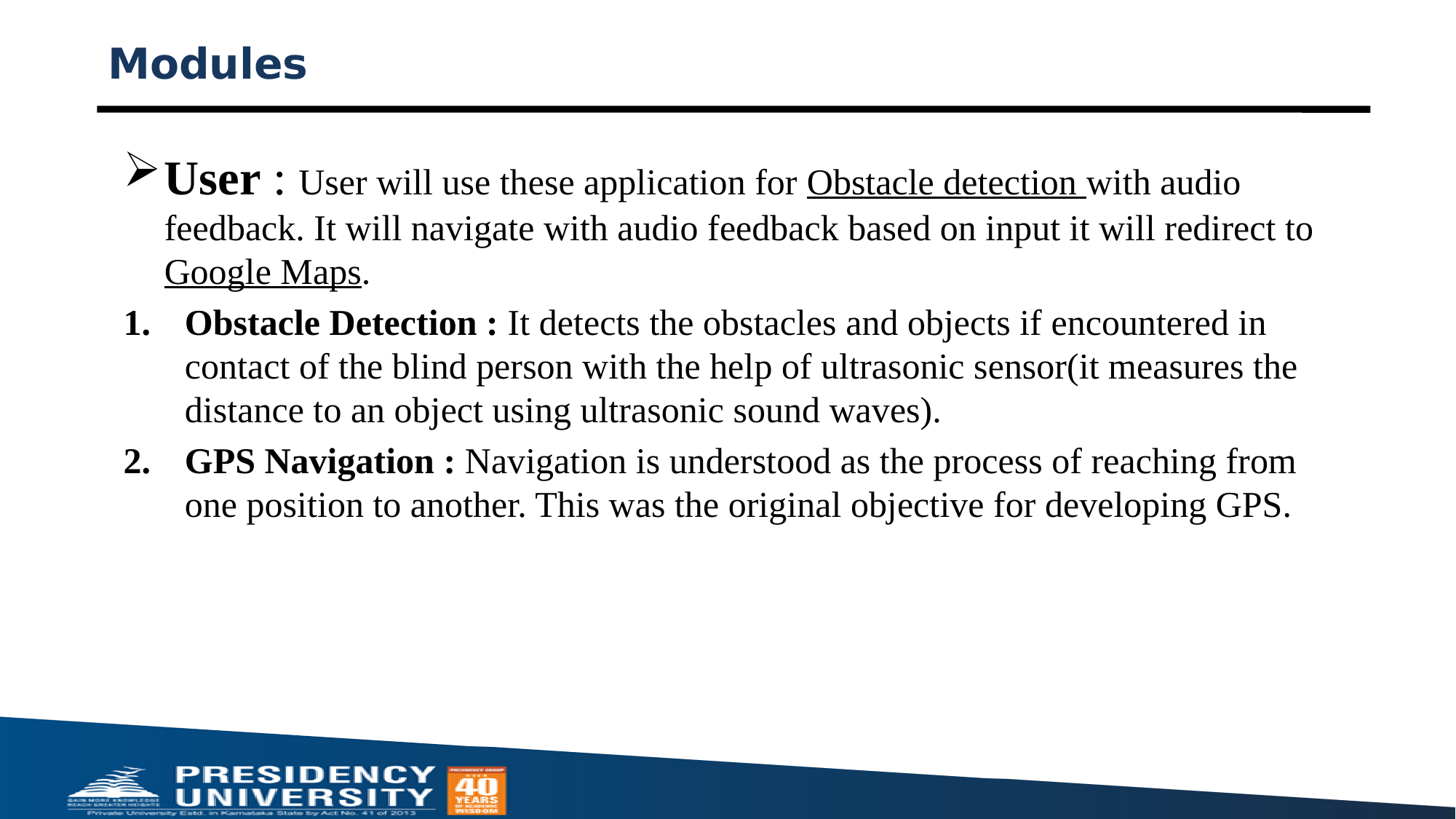

# Modules
User : User will use these application for Obstacle detection with audio feedback. It will navigate with audio feedback based on input it will redirect to Google Maps.
Obstacle Detection : It detects the obstacles and objects if encountered in contact of the blind person with the help of ultrasonic sensor(it measures the distance to an object using ultrasonic sound waves).
GPS Navigation : Navigation is understood as the process of reaching from one position to another. This was the original objective for developing GPS.